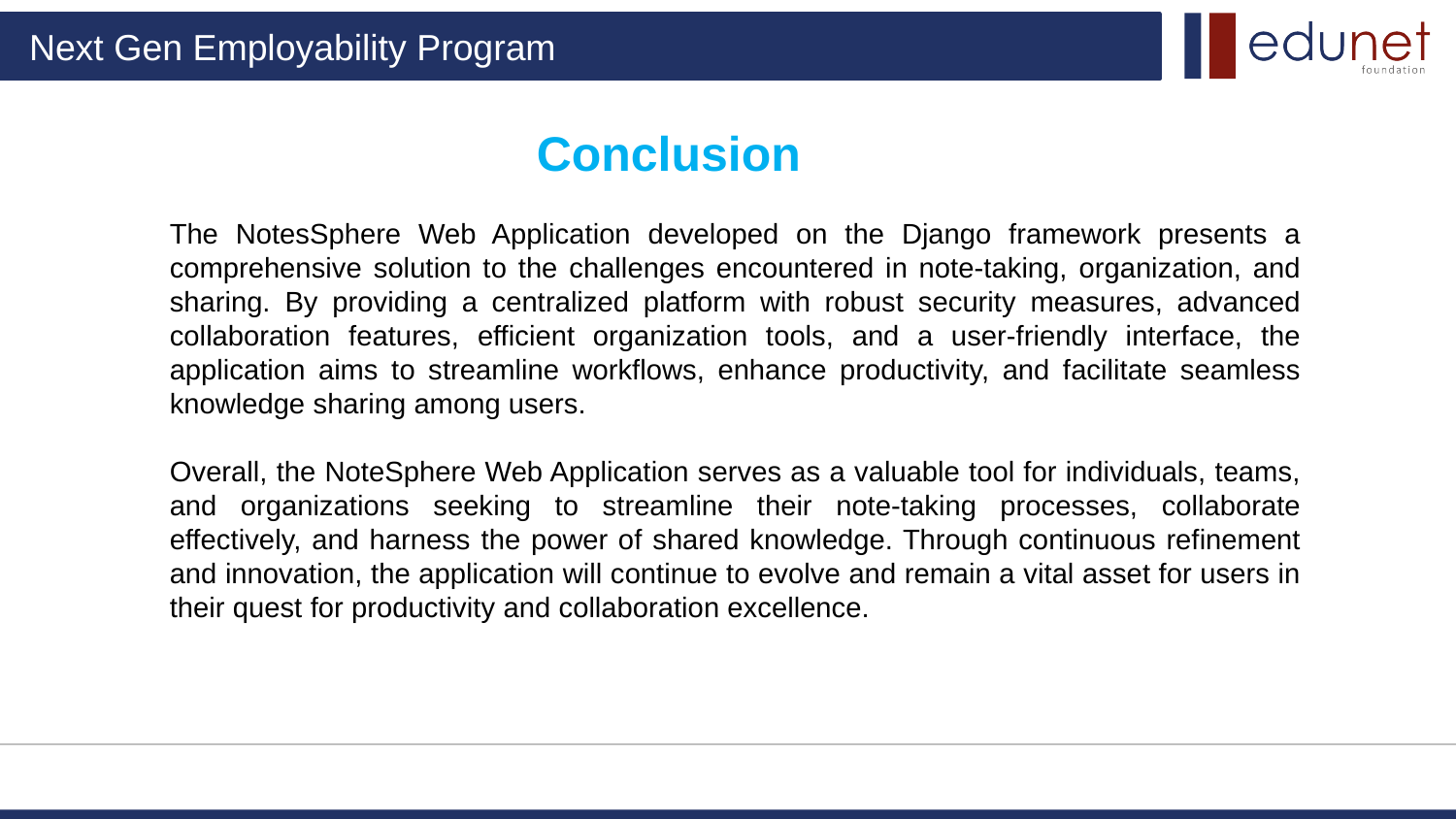

Conclusion
The NotesSphere Web Application developed on the Django framework presents a comprehensive solution to the challenges encountered in note-taking, organization, and sharing. By providing a centralized platform with robust security measures, advanced collaboration features, efficient organization tools, and a user-friendly interface, the application aims to streamline workflows, enhance productivity, and facilitate seamless knowledge sharing among users.

Overall, the NoteSphere Web Application serves as a valuable tool for individuals, teams, and organizations seeking to streamline their note-taking processes, collaborate effectively, and harness the power of shared knowledge. Through continuous refinement and innovation, the application will continue to evolve and remain a vital asset for users in their quest for productivity and collaboration excellence.